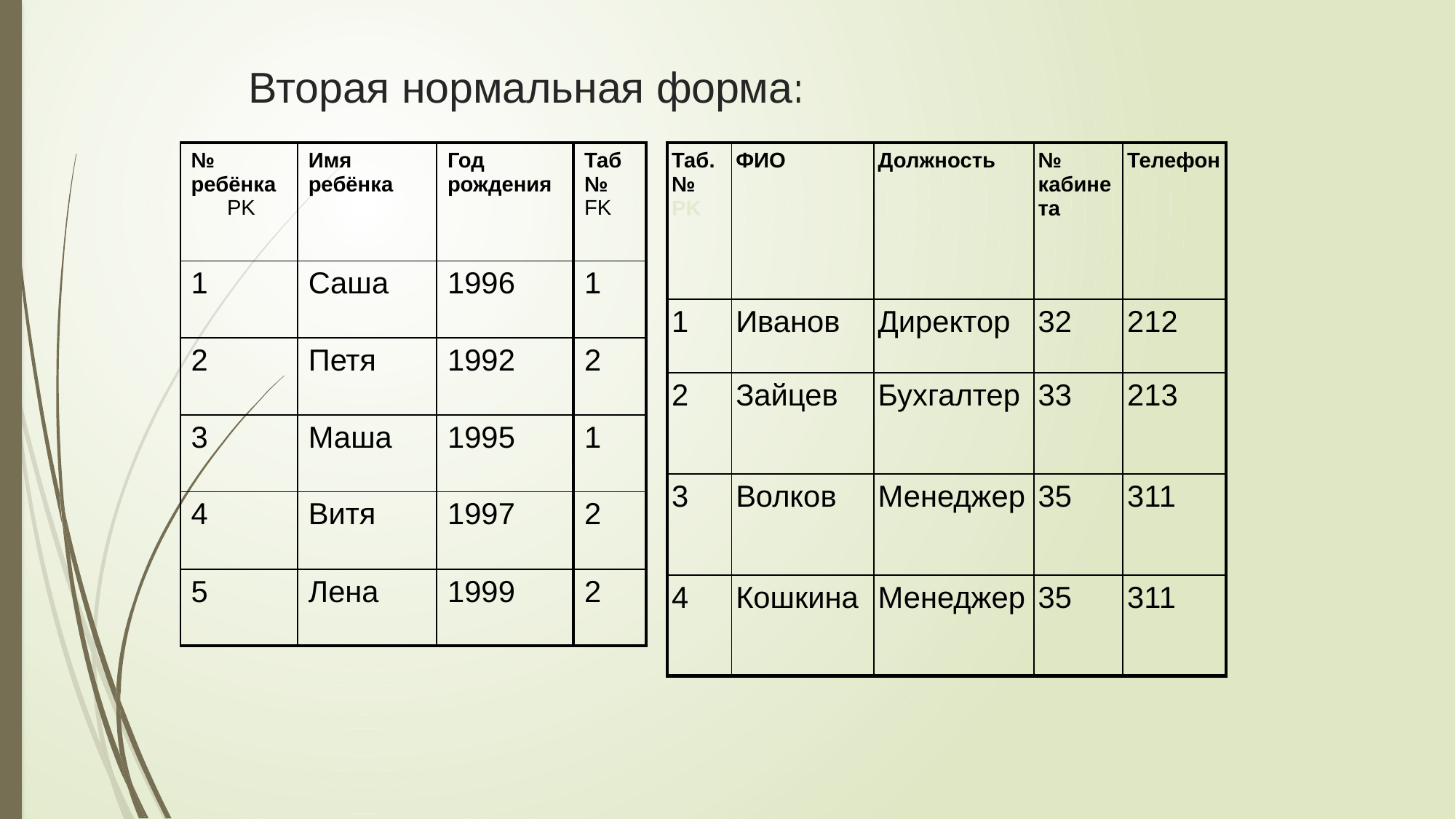

# Вторая нормальная форма:
| № ребёнка PK | Имя ребёнка | Год рождения | Таб № FK |
| --- | --- | --- | --- |
| 1 | Саша | 1996 | 1 |
| 2 | Петя | 1992 | 2 |
| 3 | Маша | 1995 | 1 |
| 4 | Витя | 1997 | 2 |
| 5 | Лена | 1999 | 2 |
| Таб. № PK | ФИО | Должность | № кабинета | Телефон |
| --- | --- | --- | --- | --- |
| 1 | Иванов | Директор | 32 | 212 |
| 2 | Зайцев | Бухгалтер | 33 | 213 |
| 3 | Волков | Менеджер | 35 | 311 |
| 4 | Кошкина | Менеджер | 35 | 311 |